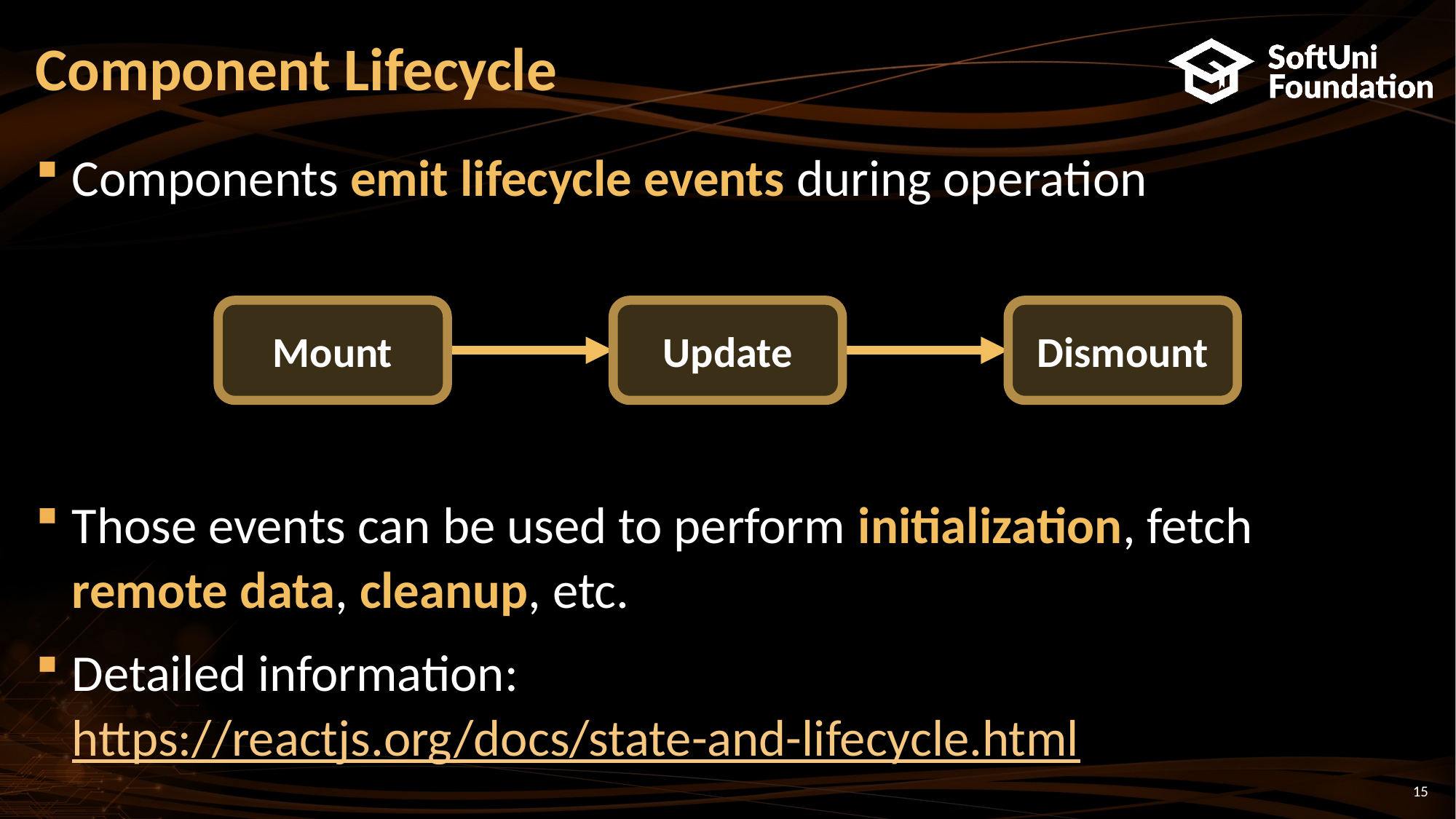

# Component Lifecycle
Components emit lifecycle events during operation
Those events can be used to perform initialization, fetch remote data, cleanup, etc.
Detailed information: https://reactjs.org/docs/state-and-lifecycle.html
Mount
Update
Dismount
15